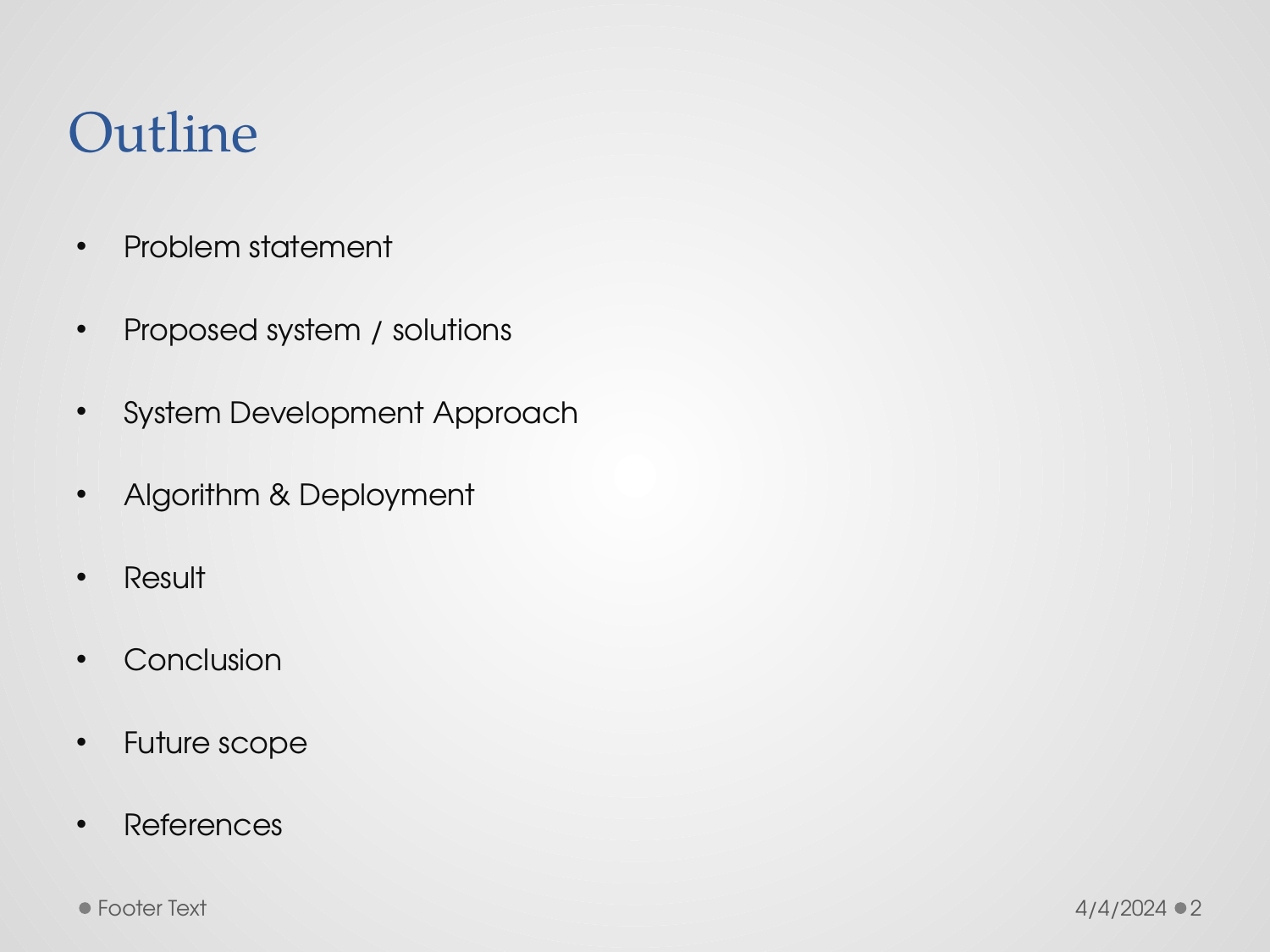

# Outline
Problem statement

Proposed system / solutions

System Development Approach

Algorithm & Deployment

Result

Conclusion

Future scope

References
Footer Text
4/4/2024
2